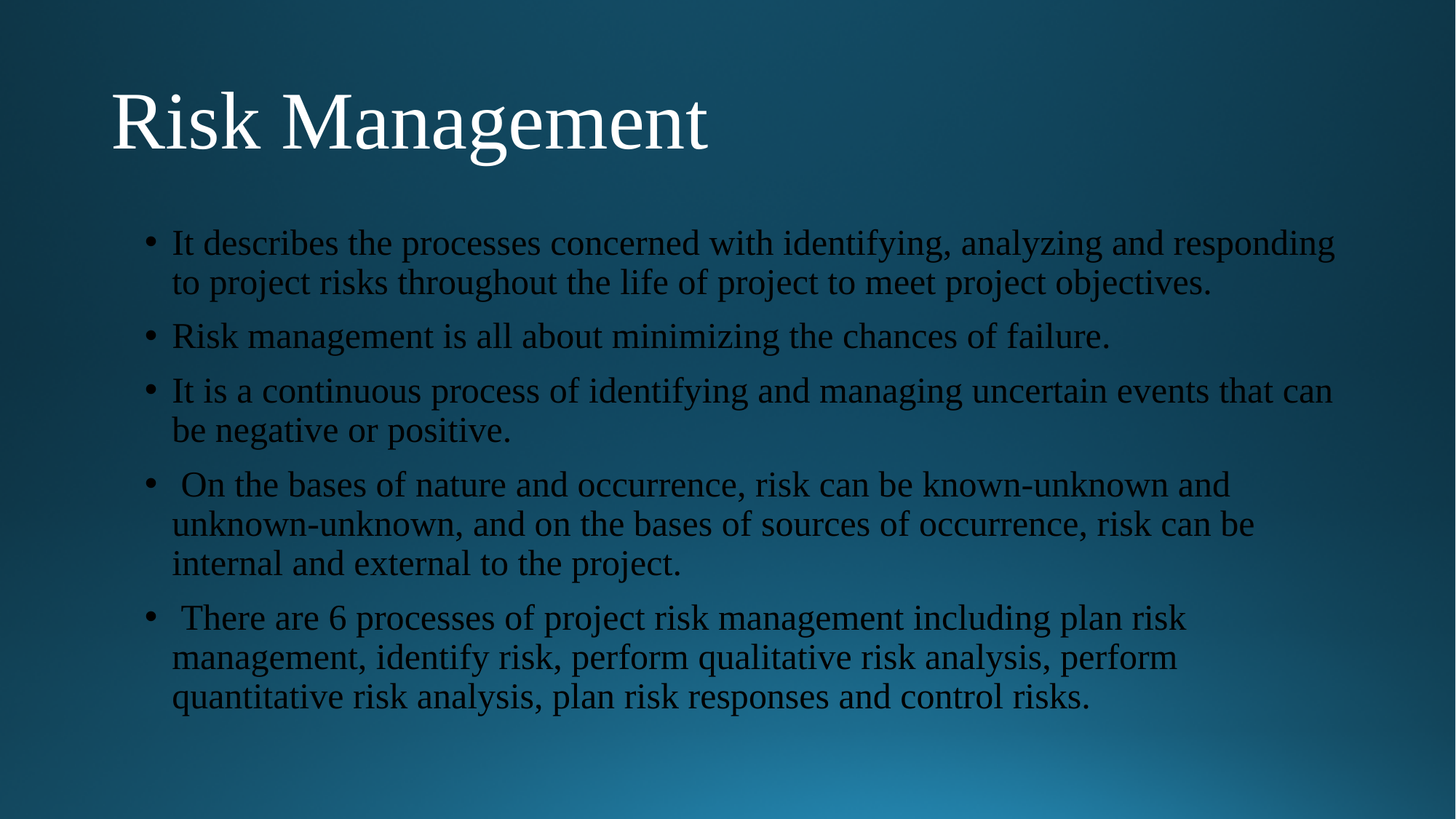

# Risk Management
It describes the processes concerned with identifying, analyzing and responding to project risks throughout the life of project to meet project objectives.
Risk management is all about minimizing the chances of failure.
It is a continuous process of identifying and managing uncertain events that can be negative or positive.
 On the bases of nature and occurrence, risk can be known-unknown and unknown-unknown, and on the bases of sources of occurrence, risk can be internal and external to the project.
 There are 6 processes of project risk management including plan risk management, identify risk, perform qualitative risk analysis, perform quantitative risk analysis, plan risk responses and control risks.